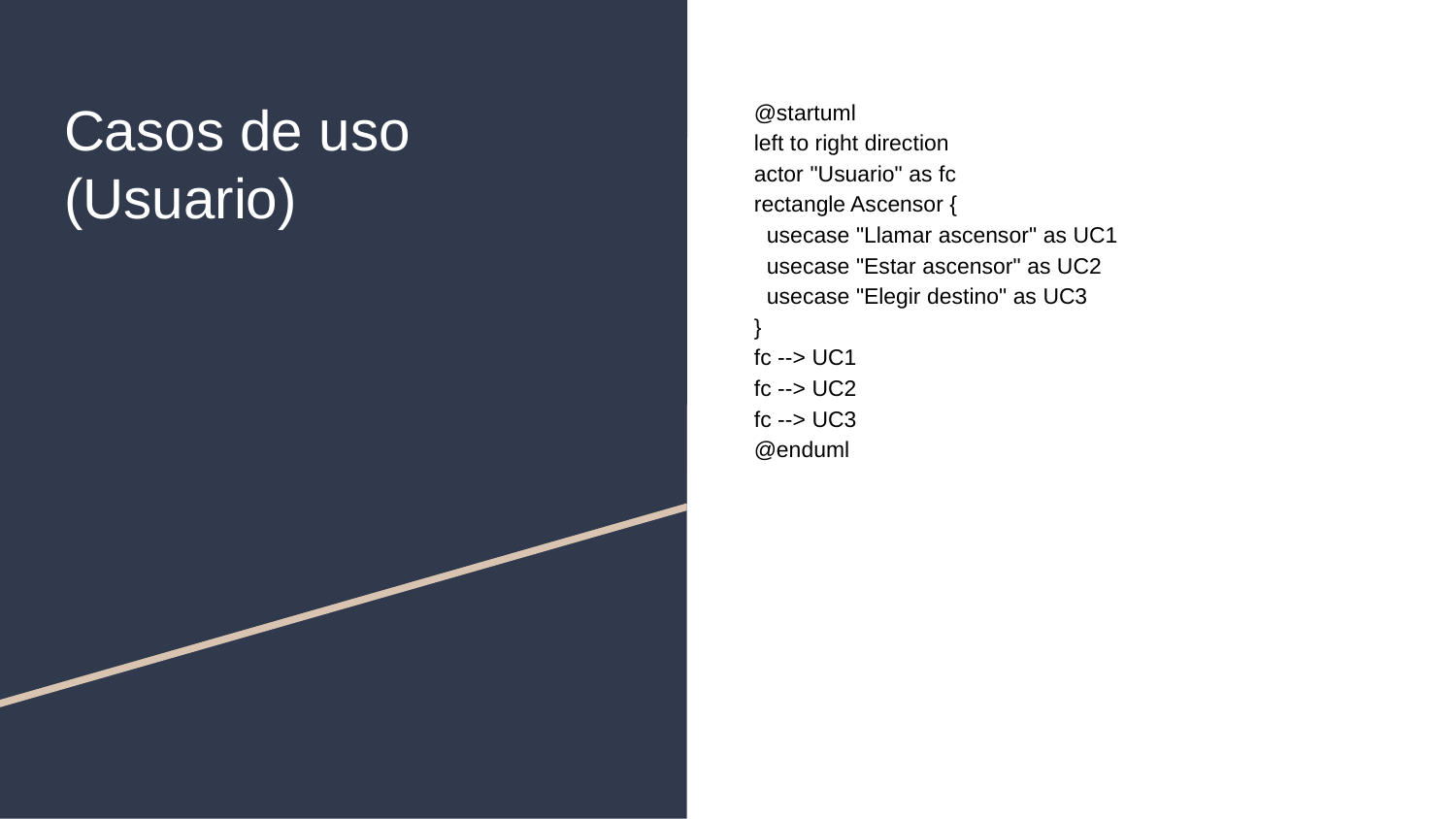

# Casos de uso (Usuario)
@startuml
left to right direction
actor "Usuario" as fc
rectangle Ascensor {
  usecase "Llamar ascensor" as UC1
  usecase "Estar ascensor" as UC2
  usecase "Elegir destino" as UC3
}
fc --> UC1
fc --> UC2
fc --> UC3
@enduml